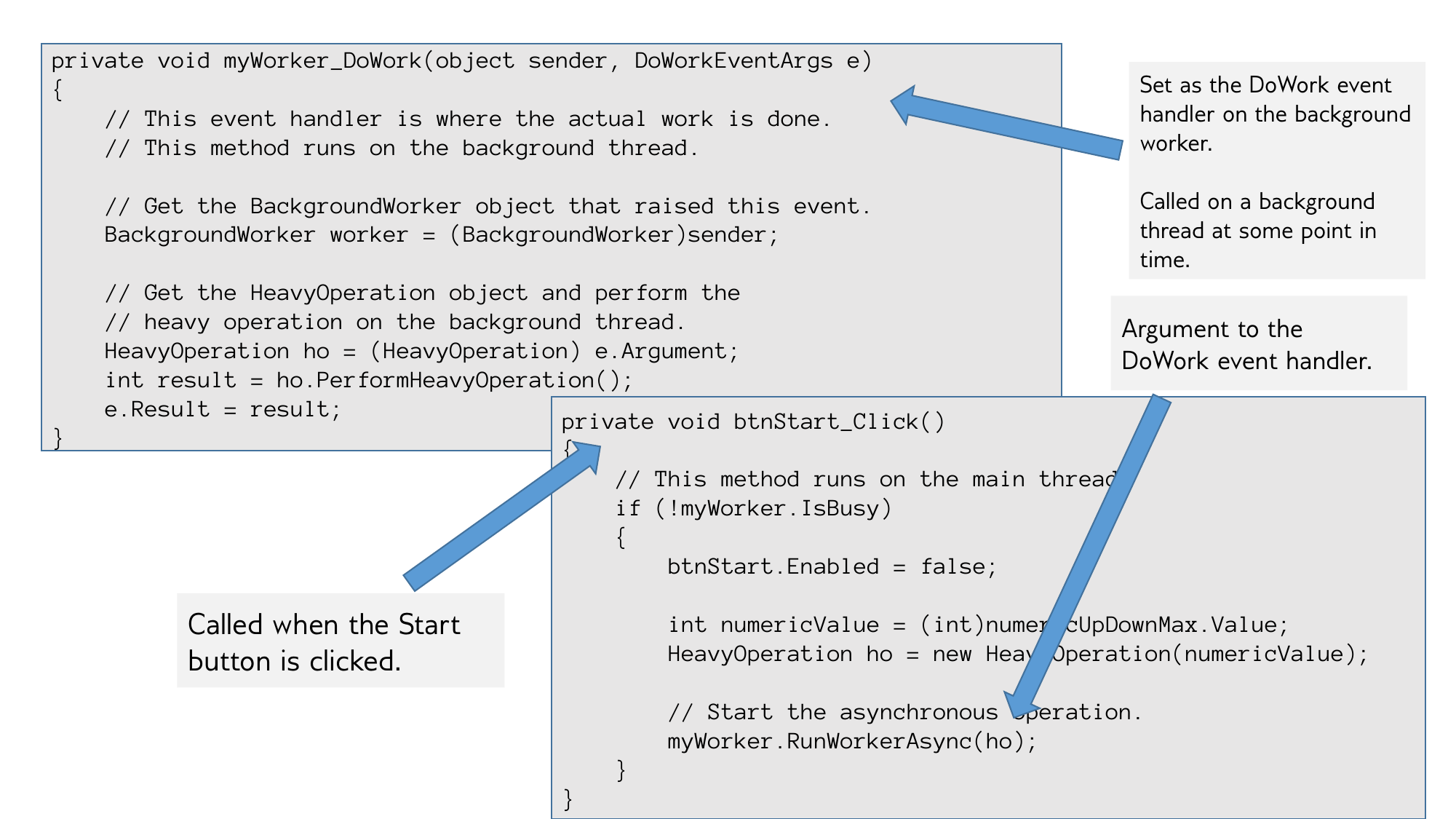

private void myWorker_DoWork(object sender, DoWorkEventArgs e)
{
    // This event handler is where the actual work is done.
    // This method runs on the background thread.

    // Get the BackgroundWorker object that raised this event.
    BackgroundWorker worker = (BackgroundWorker)sender;

    // Get the HeavyOperation object and perform the
    // heavy operation on the background thread.
    HeavyOperation ho = (HeavyOperation) e.Argument;
    int result = ho.PerformHeavyOperation();
    e.Result = result;
}
Set as the DoWork event handler on the background worker.

Called on a background thread at some point in time.
Argument to the DoWork event handler.

private void btnStart_Click()
{
    // This method runs on the main thread.
    if (!myWorker.IsBusy)
    {
        btnStart.Enabled = false;

        int numericValue = (int)numericUpDownMax.Value;
        HeavyOperation ho = new HeavyOperation(numericValue);

        // Start the asynchronous operation.
        myWorker.RunWorkerAsync(ho);
    }
}

Called when the Start button is clicked.